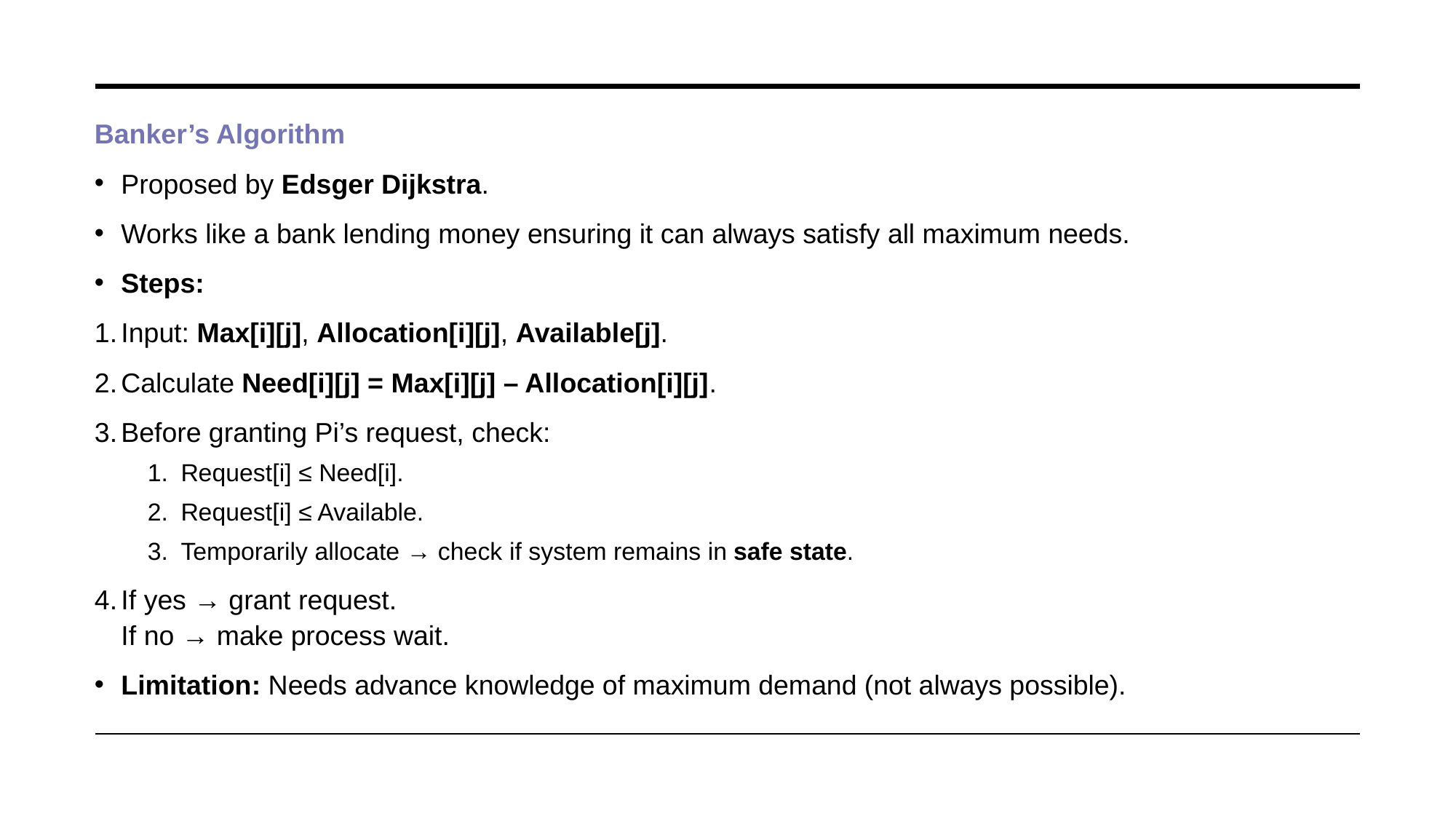

Banker’s Algorithm
Proposed by Edsger Dijkstra.
Works like a bank lending money ensuring it can always satisfy all maximum needs.
Steps:
Input: Max[i][j], Allocation[i][j], Available[j].
Calculate Need[i][j] = Max[i][j] – Allocation[i][j].
Before granting Pi’s request, check:
Request[i] ≤ Need[i].
Request[i] ≤ Available.
Temporarily allocate → check if system remains in safe state.
If yes → grant request.
If no → make process wait.
Limitation: Needs advance knowledge of maximum demand (not always possible).